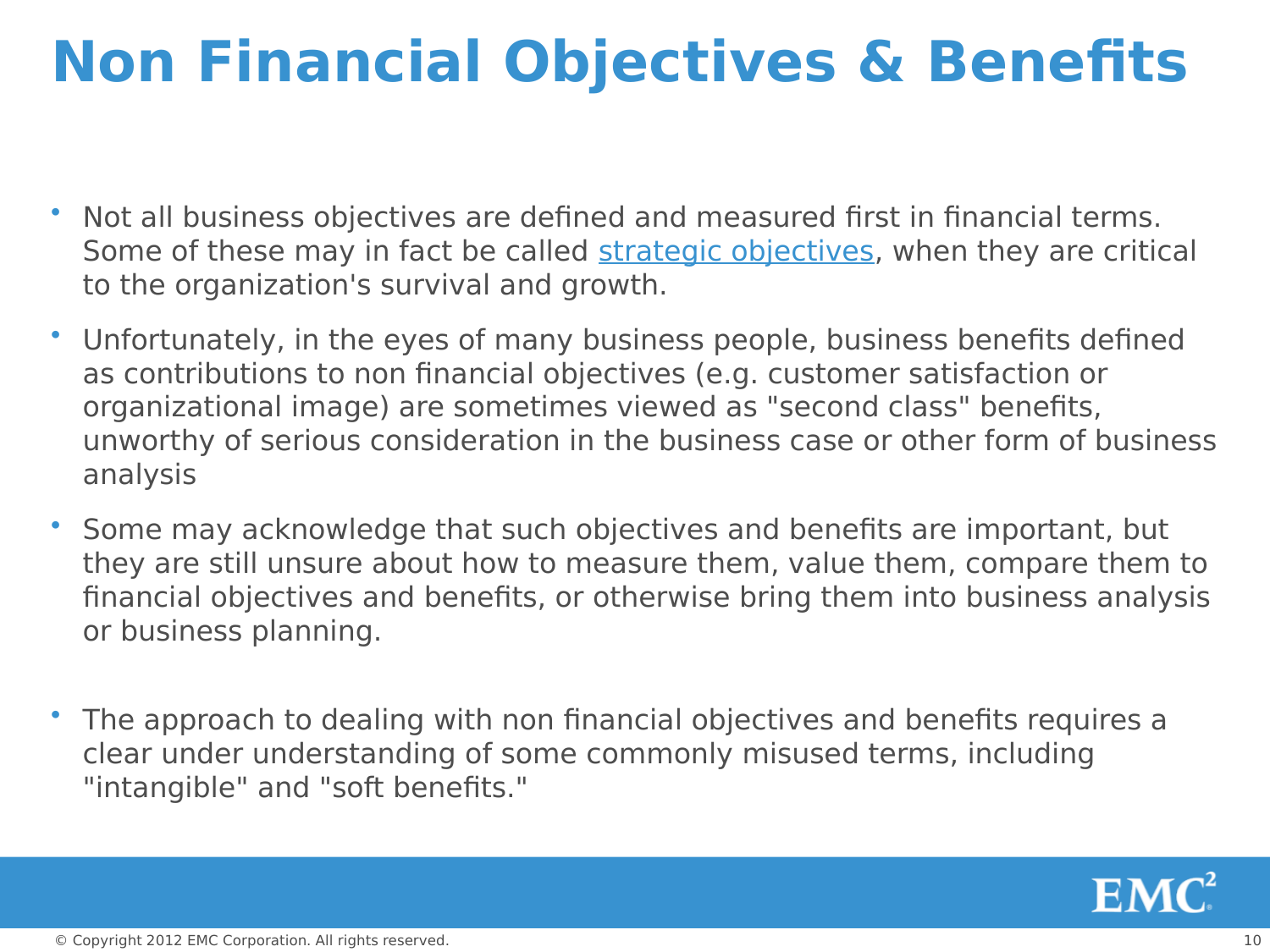

# Non Financial Objectives & Benefits
Not all business objectives are defined and measured first in financial terms. Some of these may in fact be called strategic objectives, when they are critical to the organization's survival and growth.
Unfortunately, in the eyes of many business people, business benefits defined as contributions to non financial objectives (e.g. customer satisfaction or organizational image) are sometimes viewed as "second class" benefits, unworthy of serious consideration in the business case or other form of business analysis
Some may acknowledge that such objectives and benefits are important, but they are still unsure about how to measure them, value them, compare them to financial objectives and benefits, or otherwise bring them into business analysis or business planning.
The approach to dealing with non financial objectives and benefits requires a clear under understanding of some commonly misused terms, including "intangible" and "soft benefits."